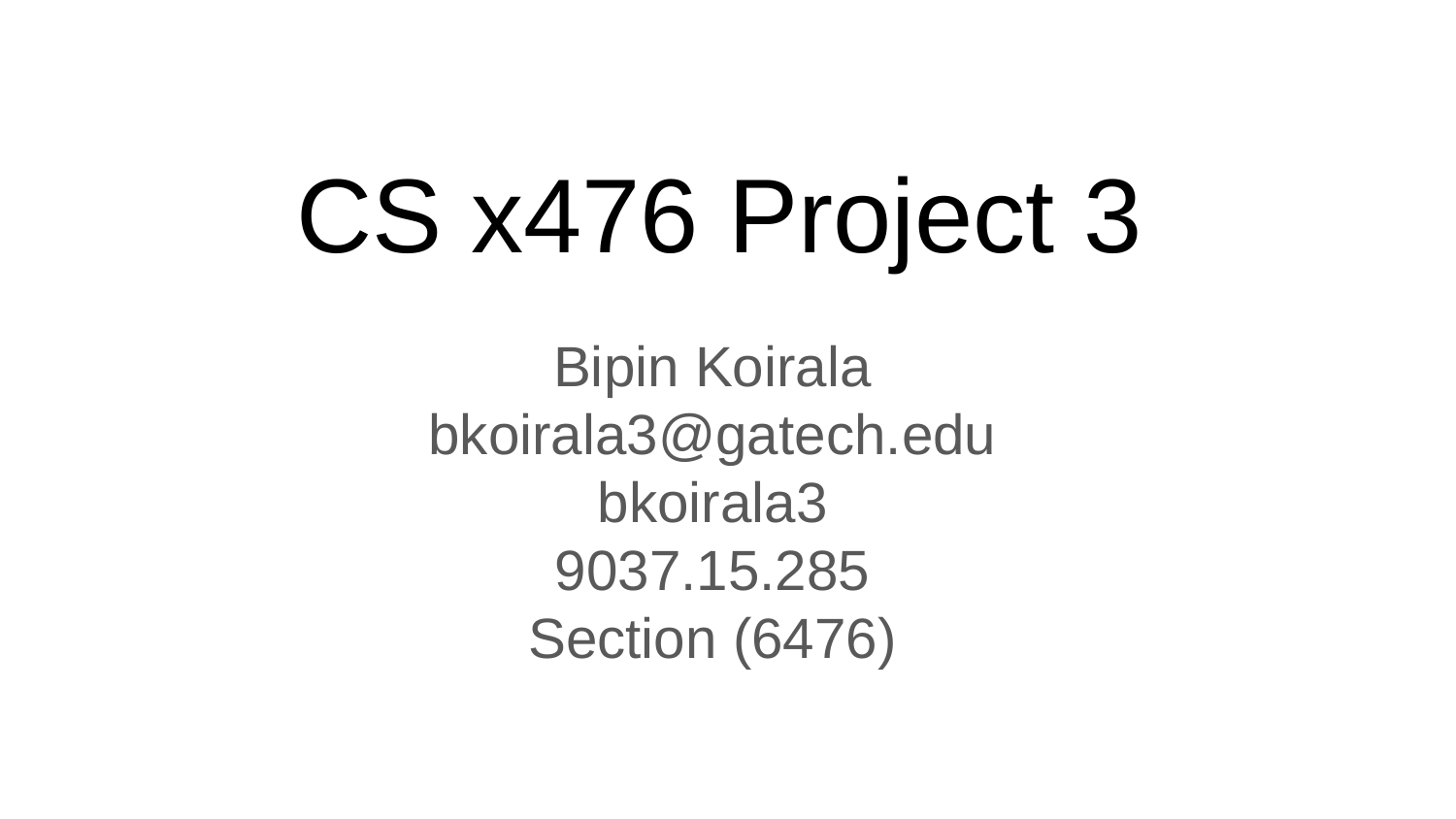

# CS x476 Project 3
Bipin Koirala
bkoirala3@gatech.edu
bkoirala3
9037.15.285
Section (6476)